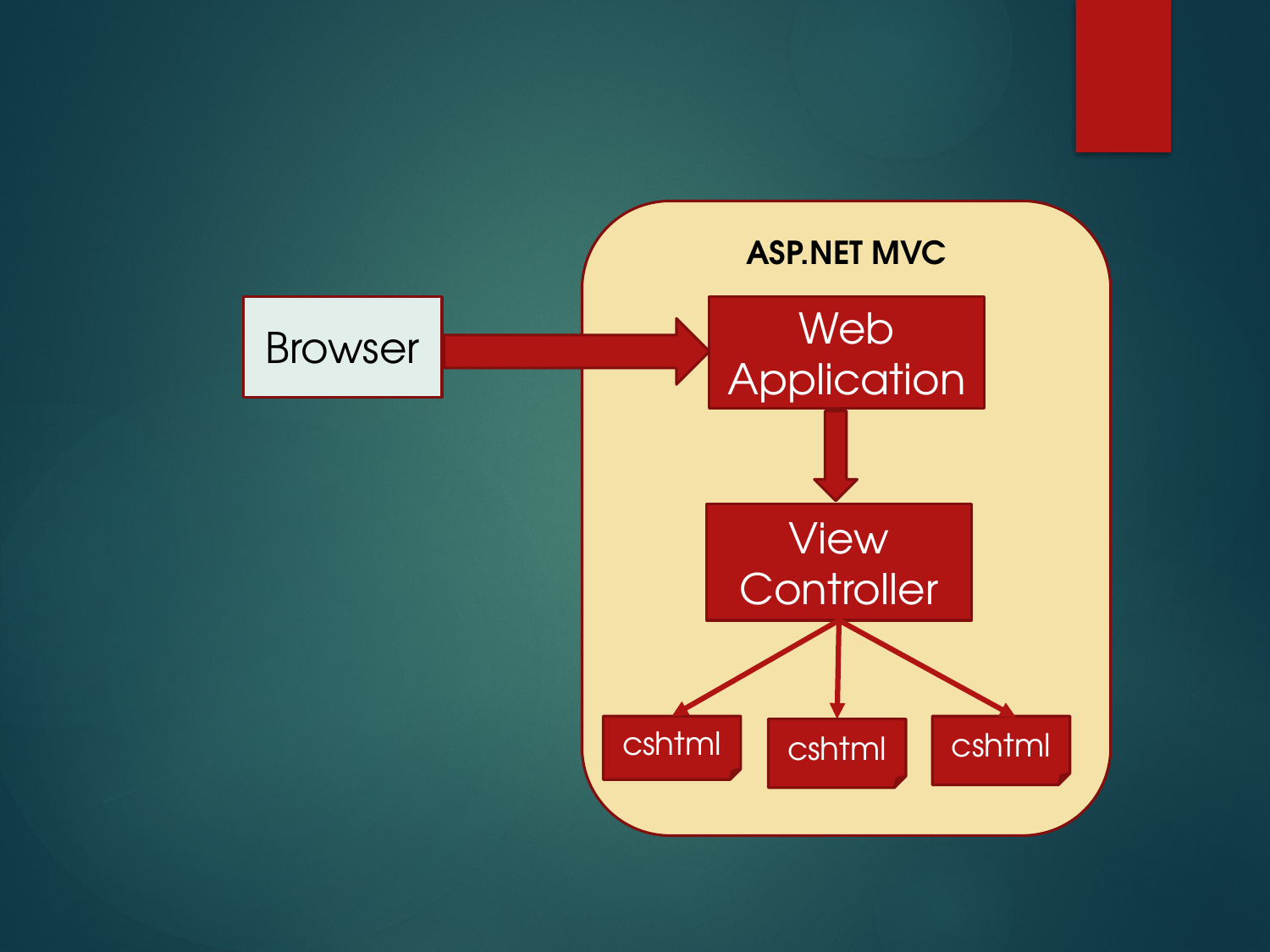

ASP.NET MVC
Browser
Web Application

View Controller
cshtml
cshtml
cshtml